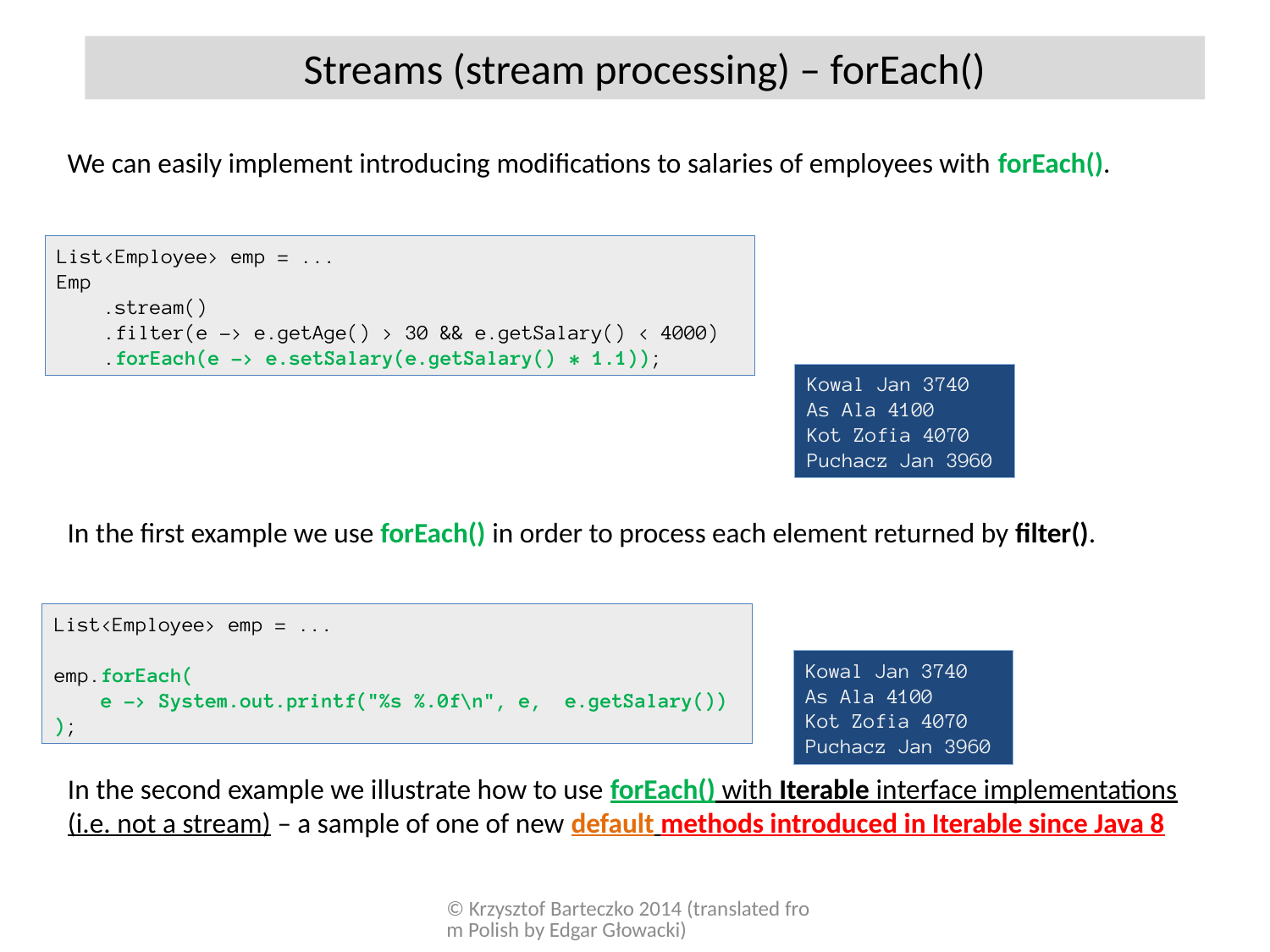

Streams (stream processing) – forEach()
We can easily implement introducing modifications to salaries of employees with forEach().
List<Employee> emp = ...
Emp
    .stream()
    .filter(e -> e.getAge() > 30 && e.getSalary() < 4000)
    .forEach(e -> e.setSalary(e.getSalary() * 1.1));
Kowal Jan 3740
As Ala 4100
Kot Zofia 4070
Puchacz Jan 3960
In the first example we use forEach() in order to process each element returned by filter().
List<Employee> emp = ...

emp.forEach(
    e -> System.out.printf("%s %.0f\n", e,  e.getSalary())
);
Kowal Jan 3740
As Ala 4100
Kot Zofia 4070
Puchacz Jan 3960
In the second example we illustrate how to use forEach() with Iterable interface implementations (i.e. not a stream) – a sample of one of new default methods introduced in Iterable since Java 8
© Krzysztof Barteczko 2014 (translated from Polish by Edgar Głowacki)